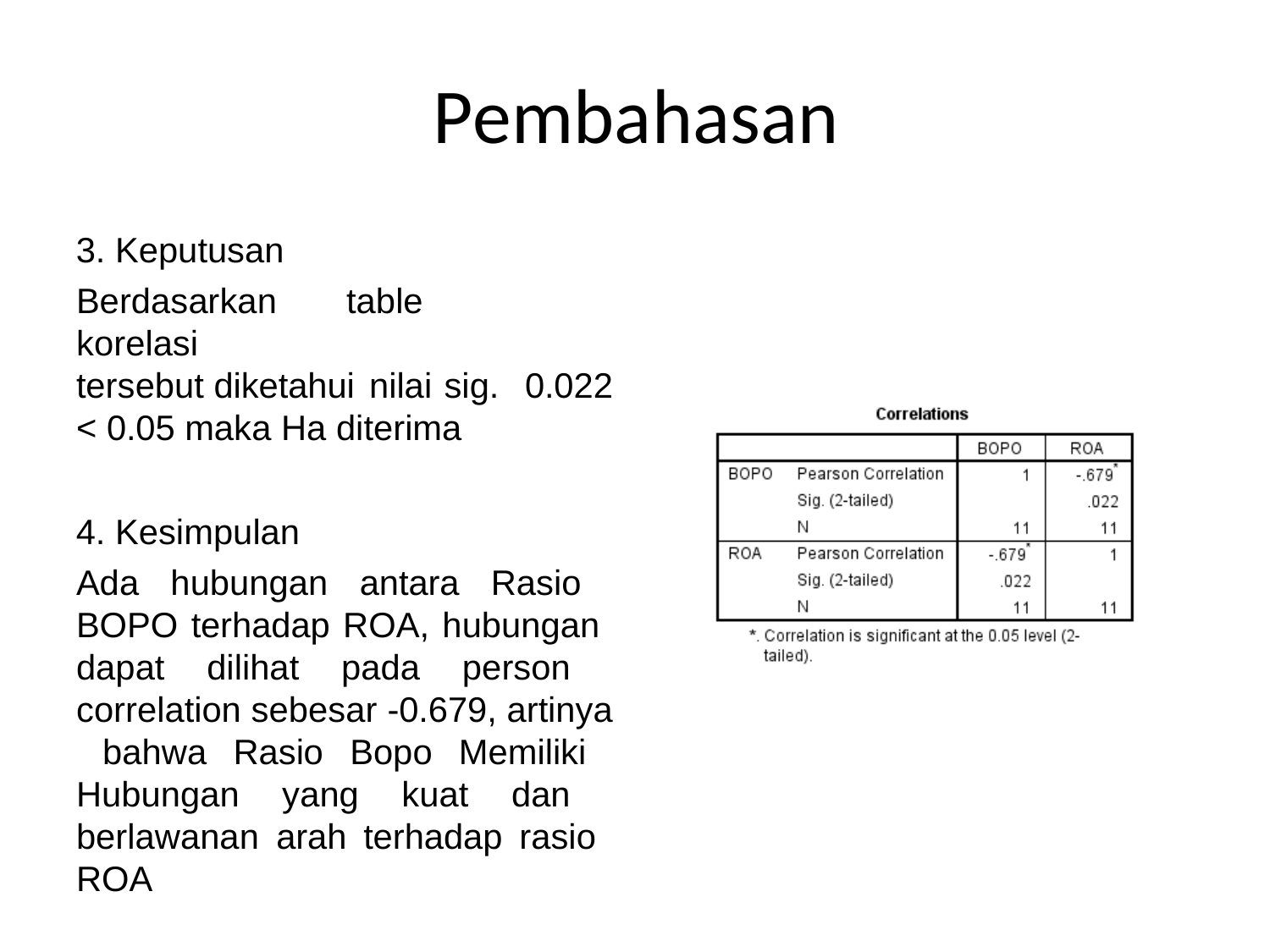

# Pembahasan
Keputusan
Berdasarkan	table	korelasi
tersebut diketahui nilai sig.	0.022
< 0.05 maka Ha diterima

Kesimpulan
Ada hubungan antara Rasio  BOPO terhadap ROA, hubungan  dapat dilihat pada person  correlation sebesar -0.679, artinya  bahwa Rasio Bopo Memiliki  Hubungan yang kuat dan  berlawanan arah terhadap rasio  ROA